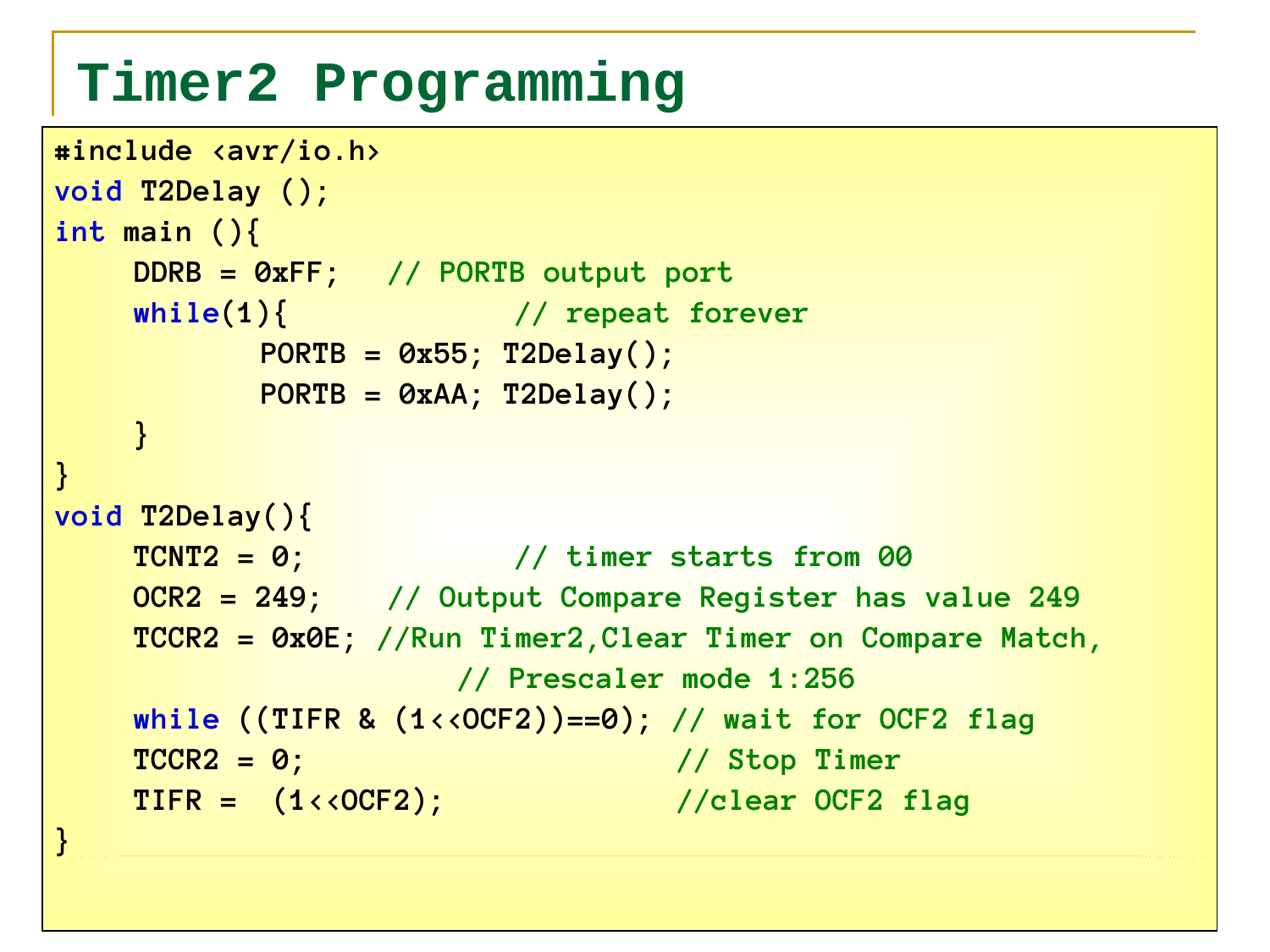

# Timer2 Programming
#include <avr/io.h>
void T2Delay ();
int main (){
	DDRB = 0xFF;	// PORTB output port
	while(1){		// repeat forever
		PORTB = 0x55; T2Delay();
		PORTB = 0xAA; T2Delay();
	}
}
void T2Delay(){
	TCNT2 = 0;		// timer starts from 00
	OCR2 = 249;	// Output Compare Register has value 249
	TCCR2 = 0x0E; //Run Timer2,Clear Timer on Compare Match,
			    // Prescaler mode 1:256
	while ((TIFR & (1<<OCF2))==0); // wait for OCF2 flag
	TCCR2 = 0;		    	  // Stop Timer
	TIFR =  (1<<OCF2);		  //clear OCF2 flag
}